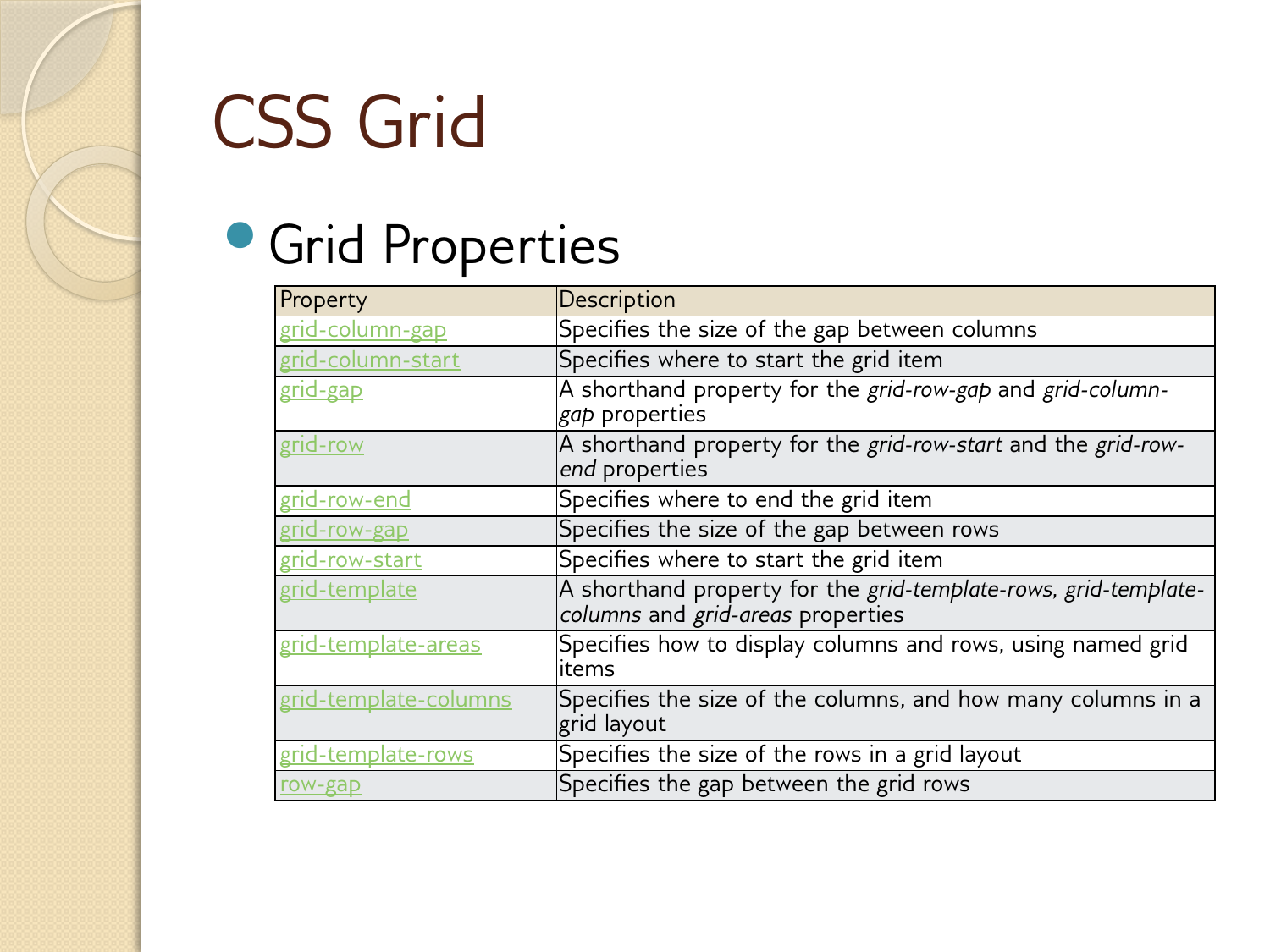

# CSS Grid
Grid Properties
| Property | Description |
| --- | --- |
| grid-column-gap | Specifies the size of the gap between columns |
| grid-column-start | Specifies where to start the grid item |
| grid-gap | A shorthand property for the grid-row-gap and grid-column-gap properties |
| grid-row | A shorthand property for the grid-row-start and the grid-row-end properties |
| grid-row-end | Specifies where to end the grid item |
| grid-row-gap | Specifies the size of the gap between rows |
| grid-row-start | Specifies where to start the grid item |
| grid-template | A shorthand property for the grid-template-rows, grid-template-columns and grid-areas properties |
| grid-template-areas | Specifies how to display columns and rows, using named grid items |
| grid-template-columns | Specifies the size of the columns, and how many columns in a grid layout |
| grid-template-rows | Specifies the size of the rows in a grid layout |
| row-gap | Specifies the gap between the grid rows |